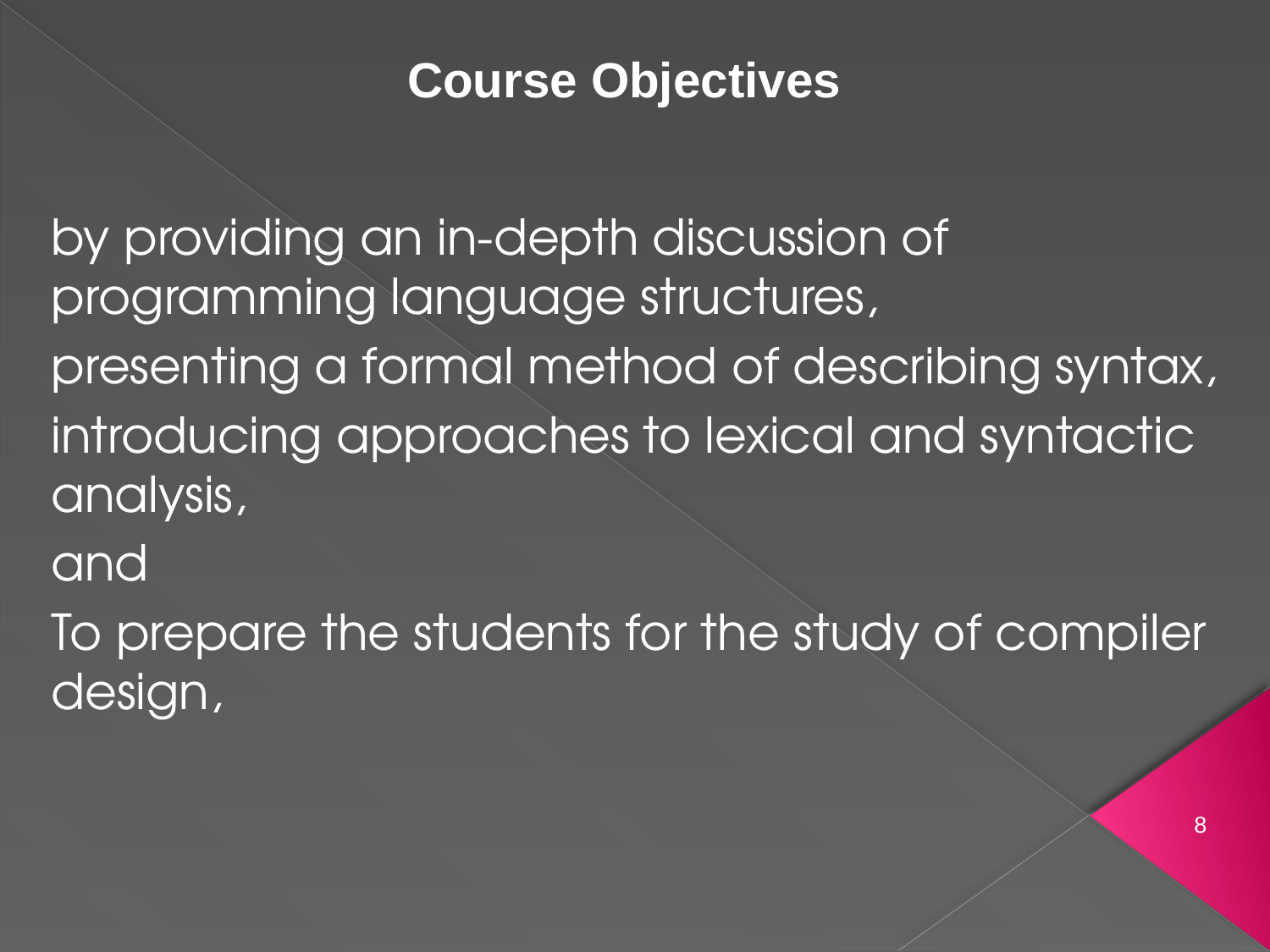

Course Objectives
by providing an in-depth discussion of programming language structures,
presenting a formal method of describing syntax,
introducing approaches to lexical and syntactic analysis,
and
To prepare the students for the study of compiler design,

8